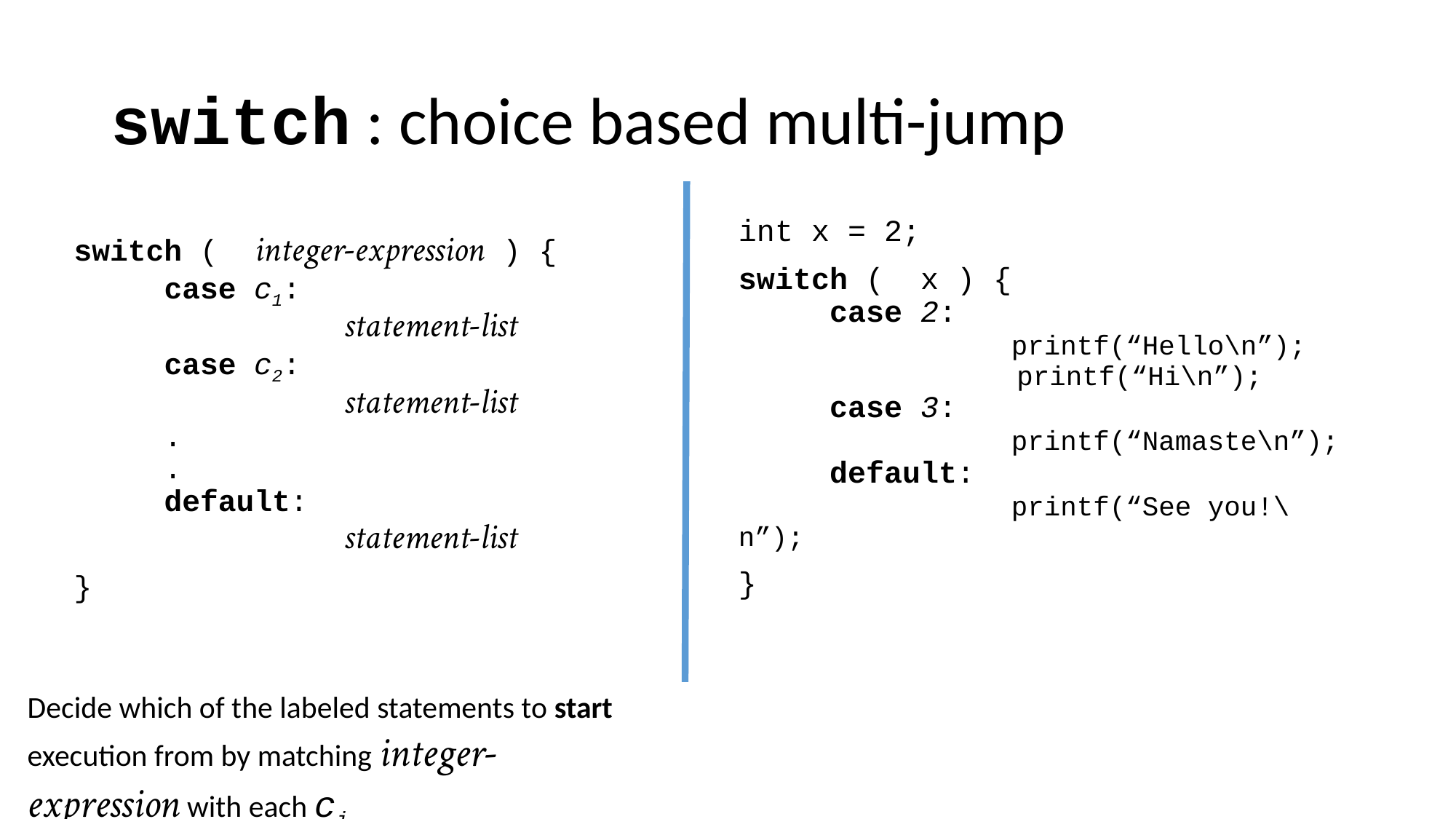

# switch : choice based multi-jump
int x = 2;
switch (  x ) {
     case 2:
               printf(“Hello\n”);
                 printf(“Hi\n”);
     case 3:
		   printf(“Namaste\n”);
     default:
               printf(“See you!\n”);
}
switch (  integer-expression ) {
     case c1:
               statement-list
     case c2:
               statement-list
     .
     .
     default:
               statement-list
}
Decide which of the labeled statements to start execution from by matching integer-expression with each ci